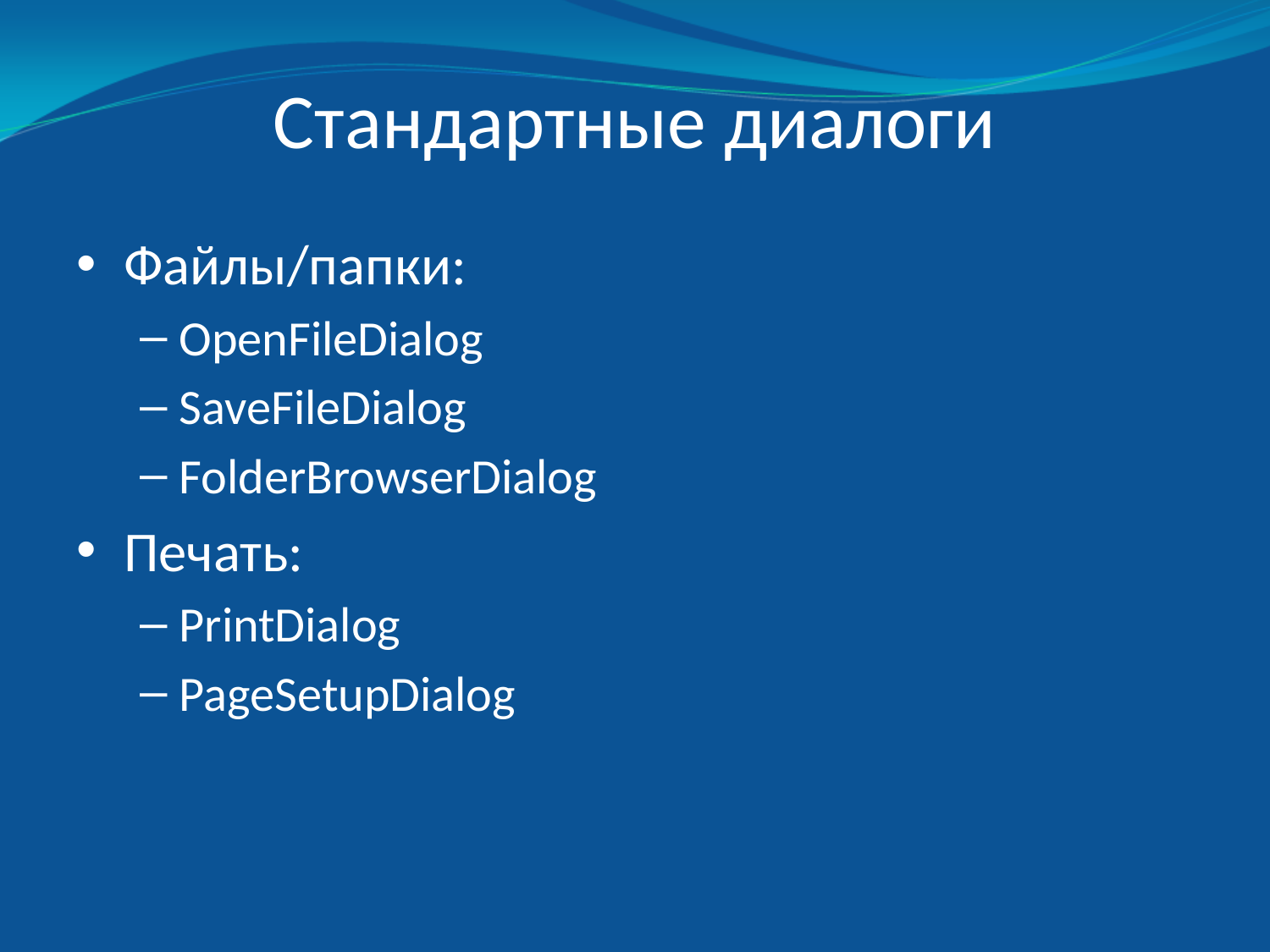

# Стандартные диалоги
Файлы/папки:
OpenFileDialog
SaveFileDialog
FolderBrowserDialog
Печать:
PrintDialog
PageSetupDialog